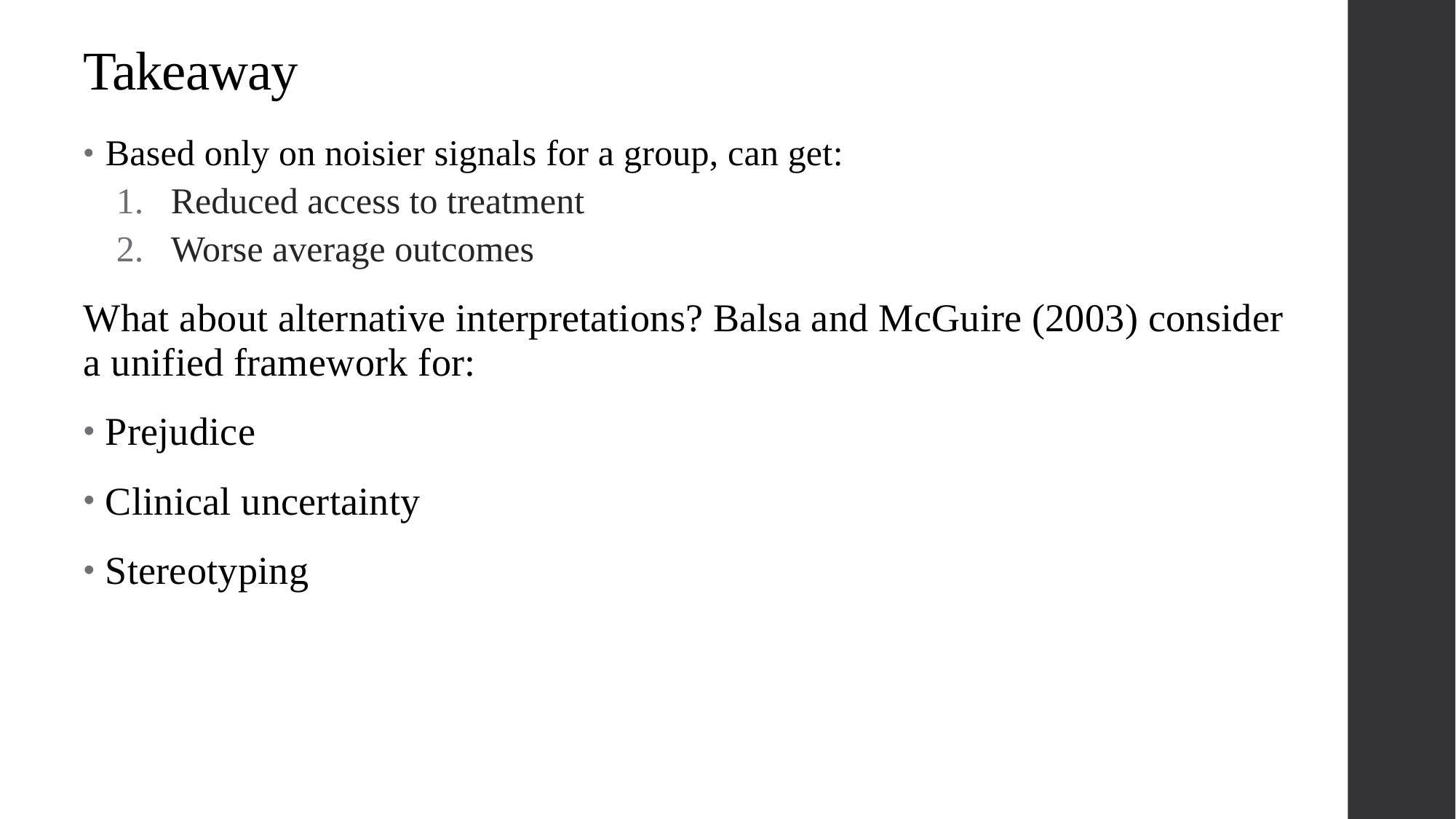

# Takeaway
Based only on noisier signals for a group, can get:
Reduced access to treatment
Worse average outcomes
What about alternative interpretations? Balsa and McGuire (2003) consider a unified framework for:
Prejudice
Clinical uncertainty
Stereotyping